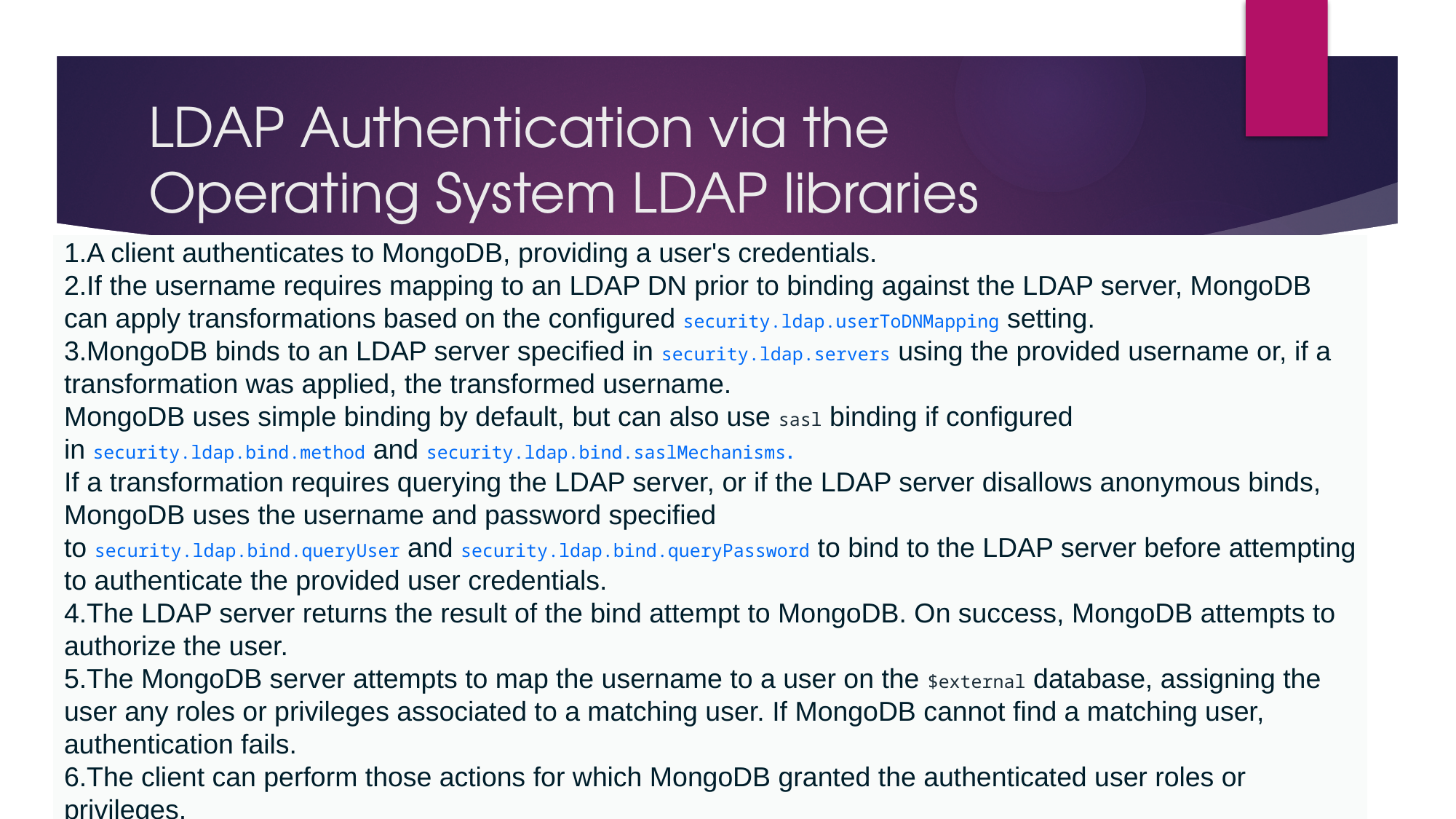

# LDAP Authentication via the Operating System LDAP libraries
A client authenticates to MongoDB, providing a user's credentials.
If the username requires mapping to an LDAP DN prior to binding against the LDAP server, MongoDB can apply transformations based on the configured security.ldap.userToDNMapping setting.
MongoDB binds to an LDAP server specified in security.ldap.servers using the provided username or, if a transformation was applied, the transformed username.
MongoDB uses simple binding by default, but can also use sasl binding if configured in security.ldap.bind.method and security.ldap.bind.saslMechanisms.
If a transformation requires querying the LDAP server, or if the LDAP server disallows anonymous binds, MongoDB uses the username and password specified to security.ldap.bind.queryUser and security.ldap.bind.queryPassword to bind to the LDAP server before attempting to authenticate the provided user credentials.
The LDAP server returns the result of the bind attempt to MongoDB. On success, MongoDB attempts to authorize the user.
The MongoDB server attempts to map the username to a user on the $external database, assigning the user any roles or privileges associated to a matching user. If MongoDB cannot find a matching user, authentication fails.
The client can perform those actions for which MongoDB granted the authenticated user roles or privileges.